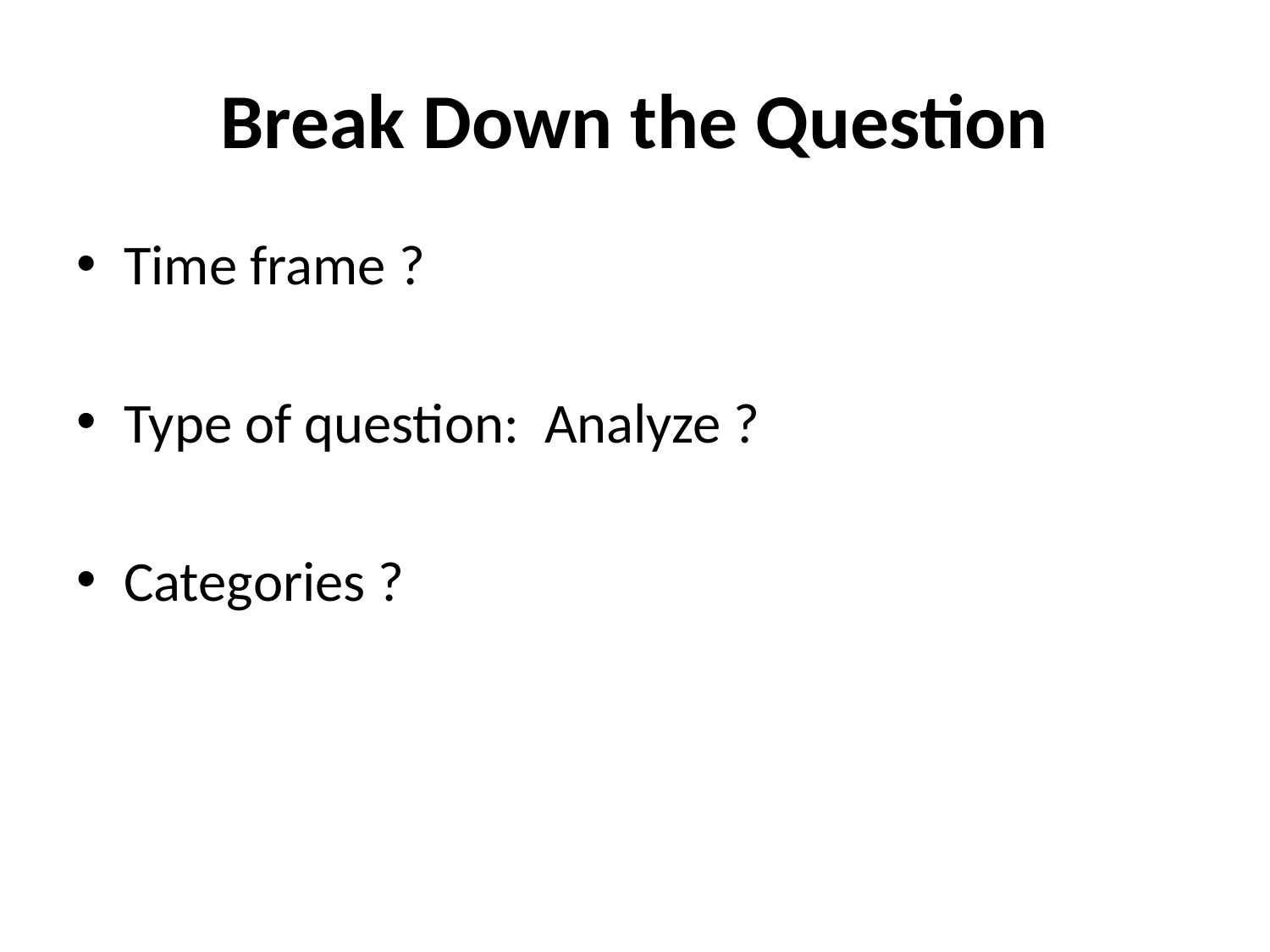

# Break Down the Question
Time frame ?

Type of question:  Analyze ?

Categories ?